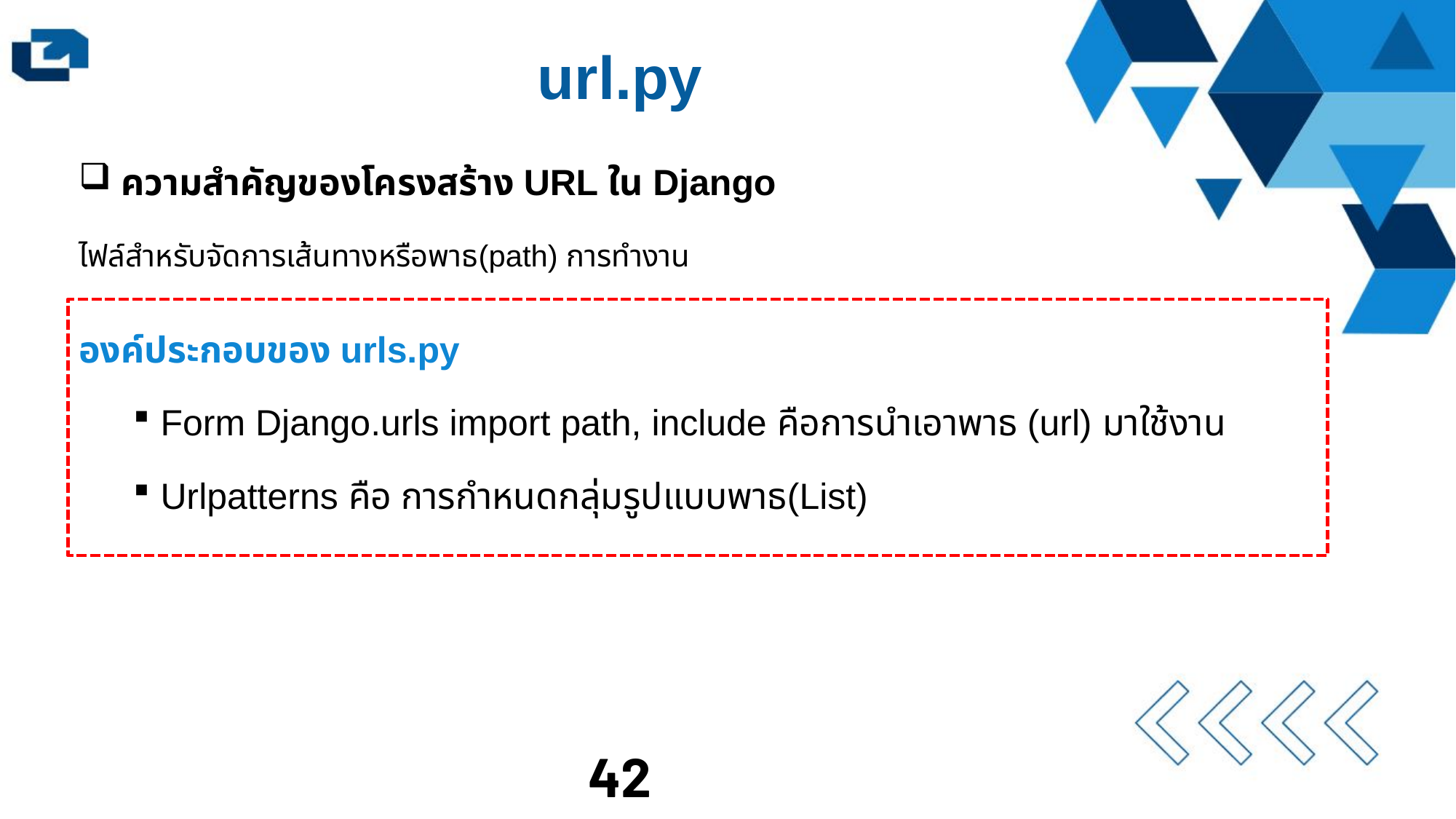

url.py
 ความสำคัญของโครงสร้าง URL ใน Django
ไฟล์สำหรับจัดการเส้นทางหรือพาธ(path) การทำงาน
องค์ประกอบของ urls.py
Form Django.urls import path, include คือการนำเอาพาธ (url) มาใช้งาน
Urlpatterns คือ การกำหนดกลุ่มรูปแบบพาธ(List)
42